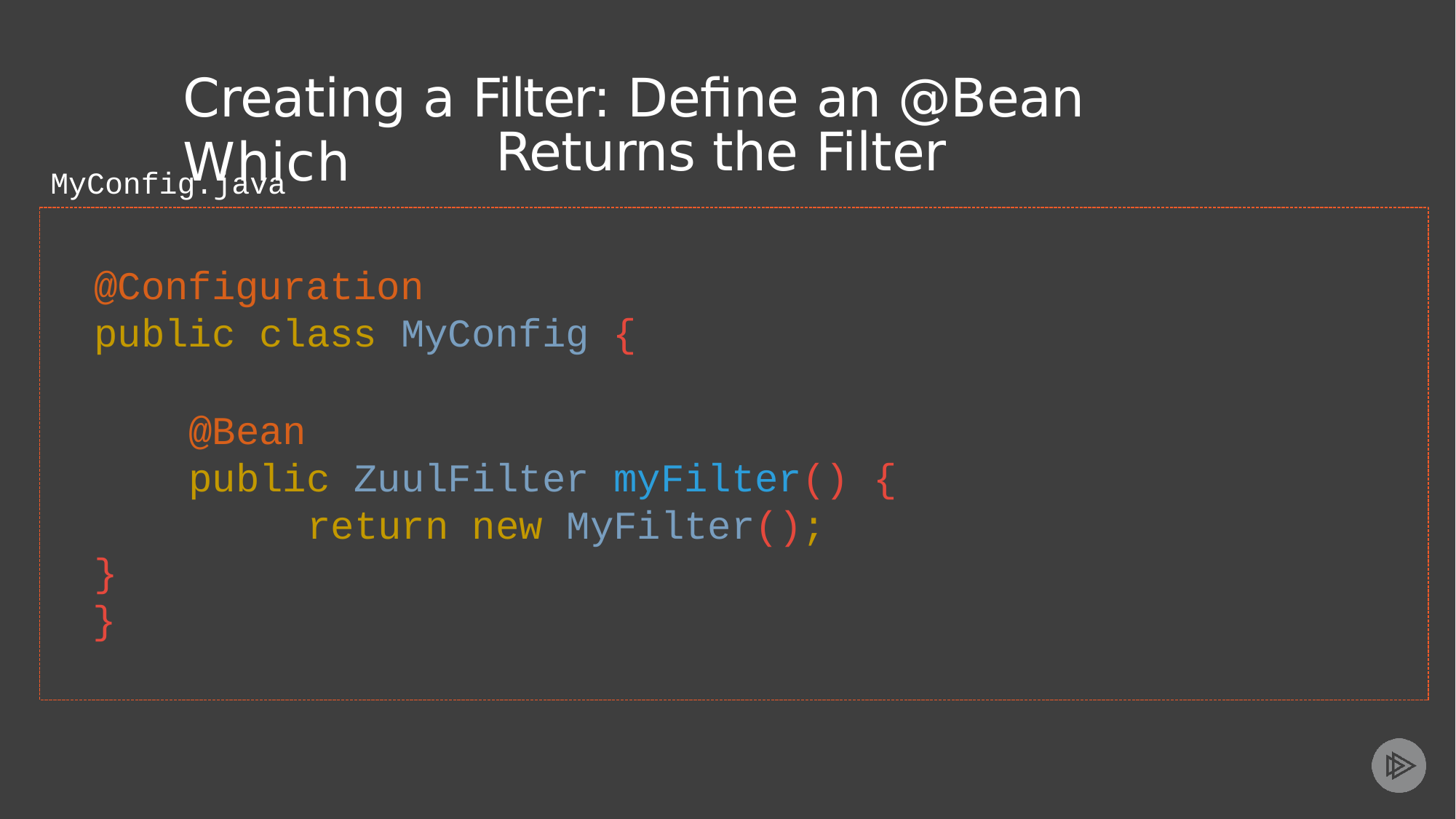

# Creating a Filter: Define an @Bean Which
Returns the Filter
MyConfig.java

@Configuration
public class MyConfig {

@Bean
public ZuulFilter myFilter() {  return new MyFilter();
}
}
29